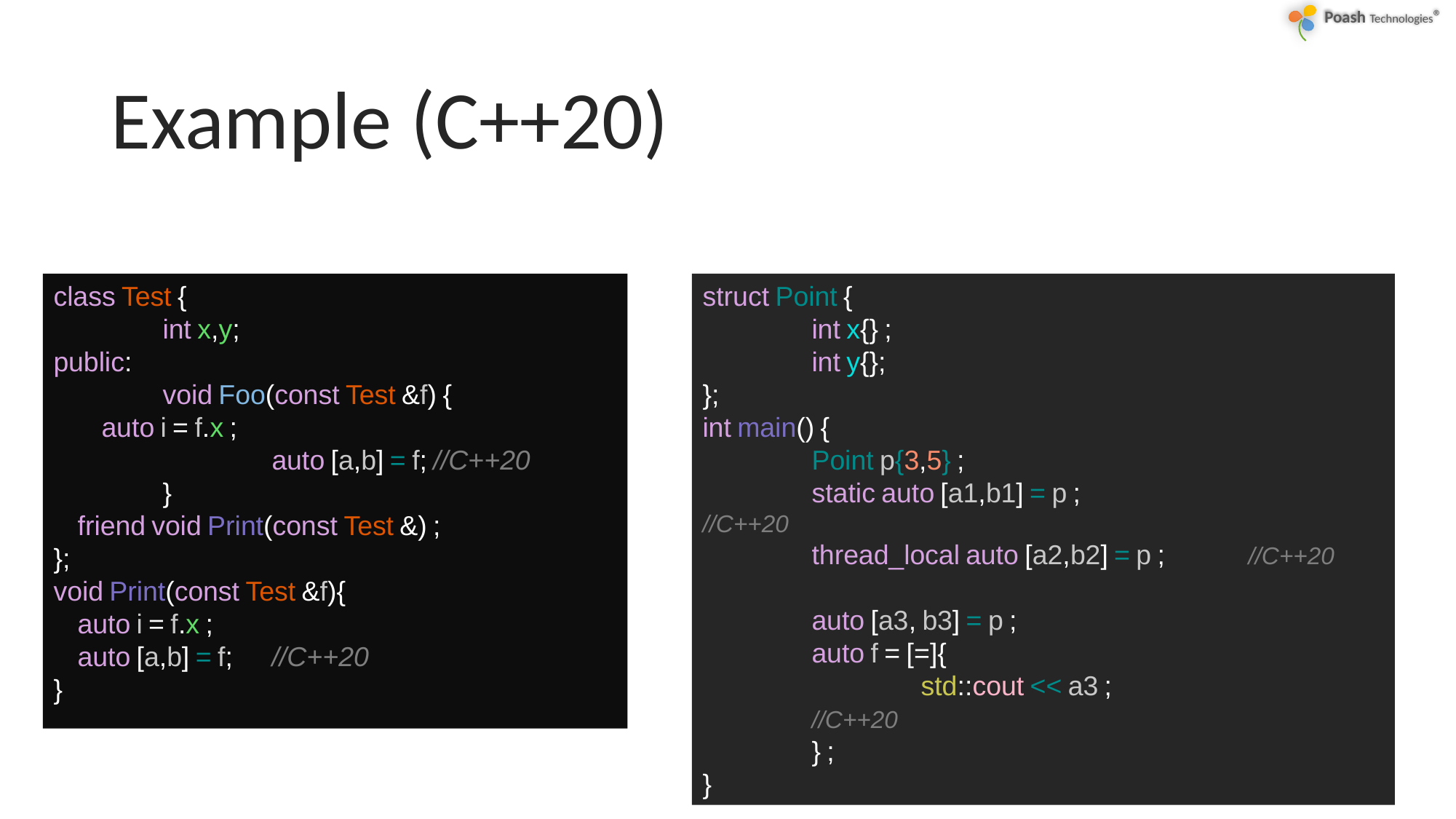

# Example (C++20)
class Test {
	int x,y;
public:
	void Foo(const Test &f) {
        auto i = f.x ;
		auto [a,b] = f; //C++20
	}
    friend void Print(const Test &) ;
};
void Print(const Test &f){
    auto i = f.x ;
    auto [a,b] = f;	//C++20
}

struct Point {
	int x{} ;
	int y{};
};
int main() {
	Point p{3,5} ;
	static auto [a1,b1] = p ;	        		//C++20
	thread_local auto [a2,b2] = p ;	//C++20

	auto [a3, b3] = p ;
	auto f = [=]{
		std::cout << a3 ;				//C++20
	} ;
}